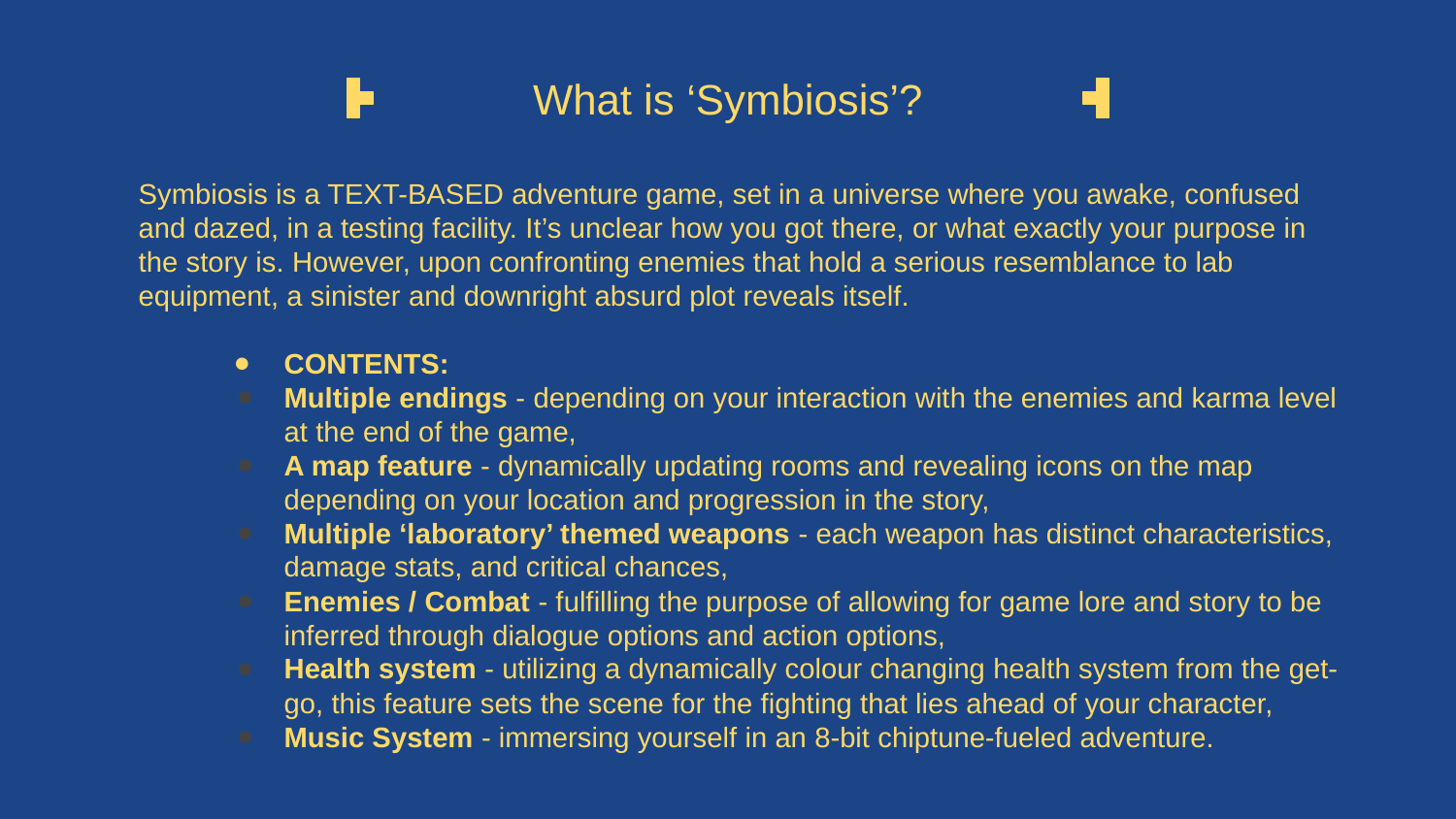

# What is ‘Symbiosis’?

Symbiosis is a TEXT-BASED adventure game, set in a universe where you awake, confused and dazed, in a testing facility. It’s unclear how you got there, or what exactly your purpose in the story is. However, upon confronting enemies that hold a serious resemblance to lab equipment, a sinister and downright absurd plot reveals itself.

CONTENTS:
Multiple endings - depending on your interaction with the enemies and karma level at the end of the game,
A map feature - dynamically updating rooms and revealing icons on the map depending on your location and progression in the story,
Multiple ‘laboratory’ themed weapons - each weapon has distinct characteristics, damage stats, and critical chances,
Enemies / Combat - fulfilling the purpose of allowing for game lore and story to be inferred through dialogue options and action options,
Health system - utilizing a dynamically colour changing health system from the get-go, this feature sets the scene for the fighting that lies ahead of your character,
Music System - immersing yourself in an 8-bit chiptune-fueled adventure.